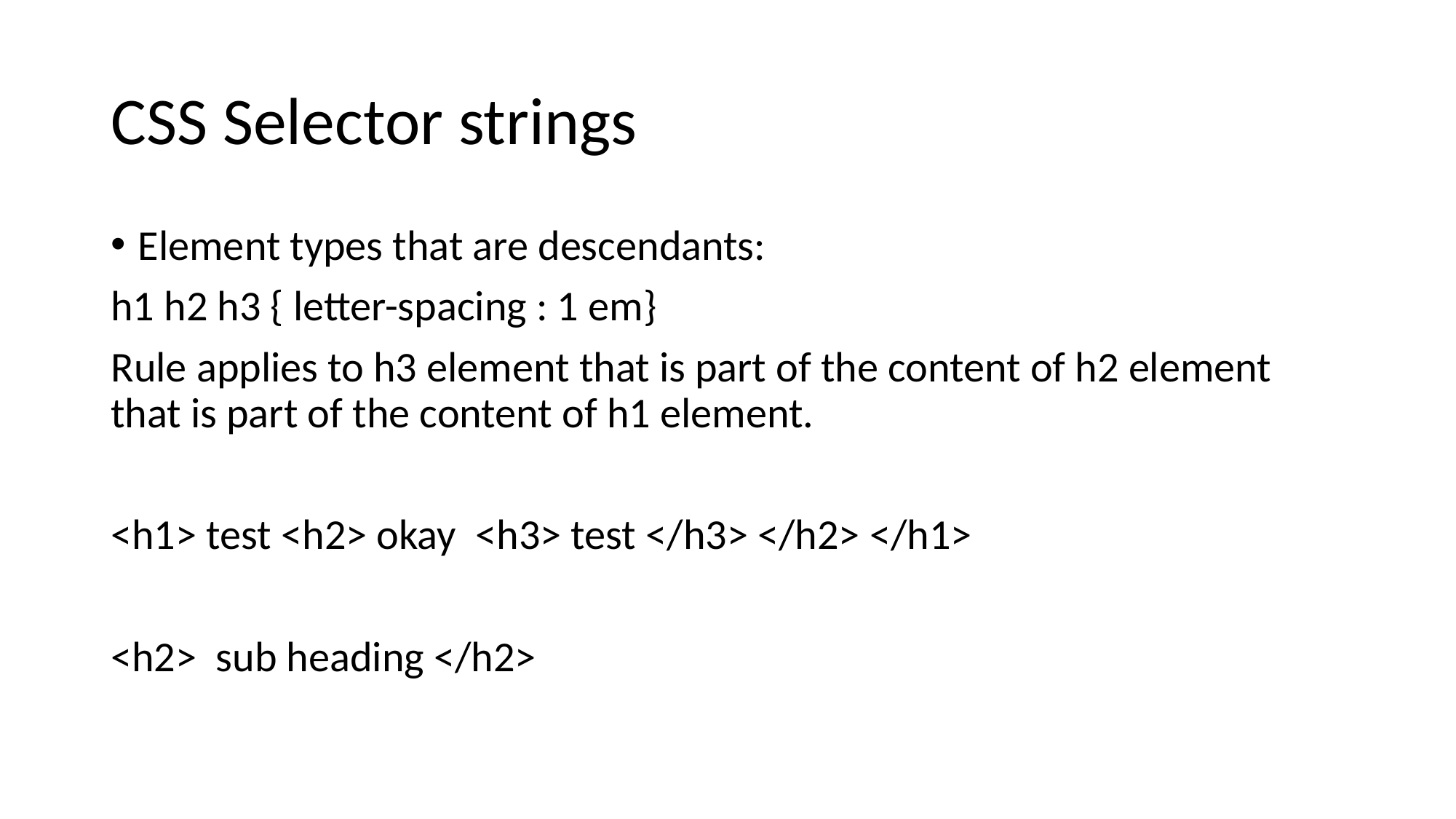

# CSS Selector strings
Element types that are descendants:
h1 h2 h3 { letter-spacing : 1 em}
Rule applies to h3 element that is part of the content of h2 element that is part of the content of h1 element.

<h1> test <h2> okay  <h3> test </h3> </h2> </h1>

<h2>  sub heading </h2>